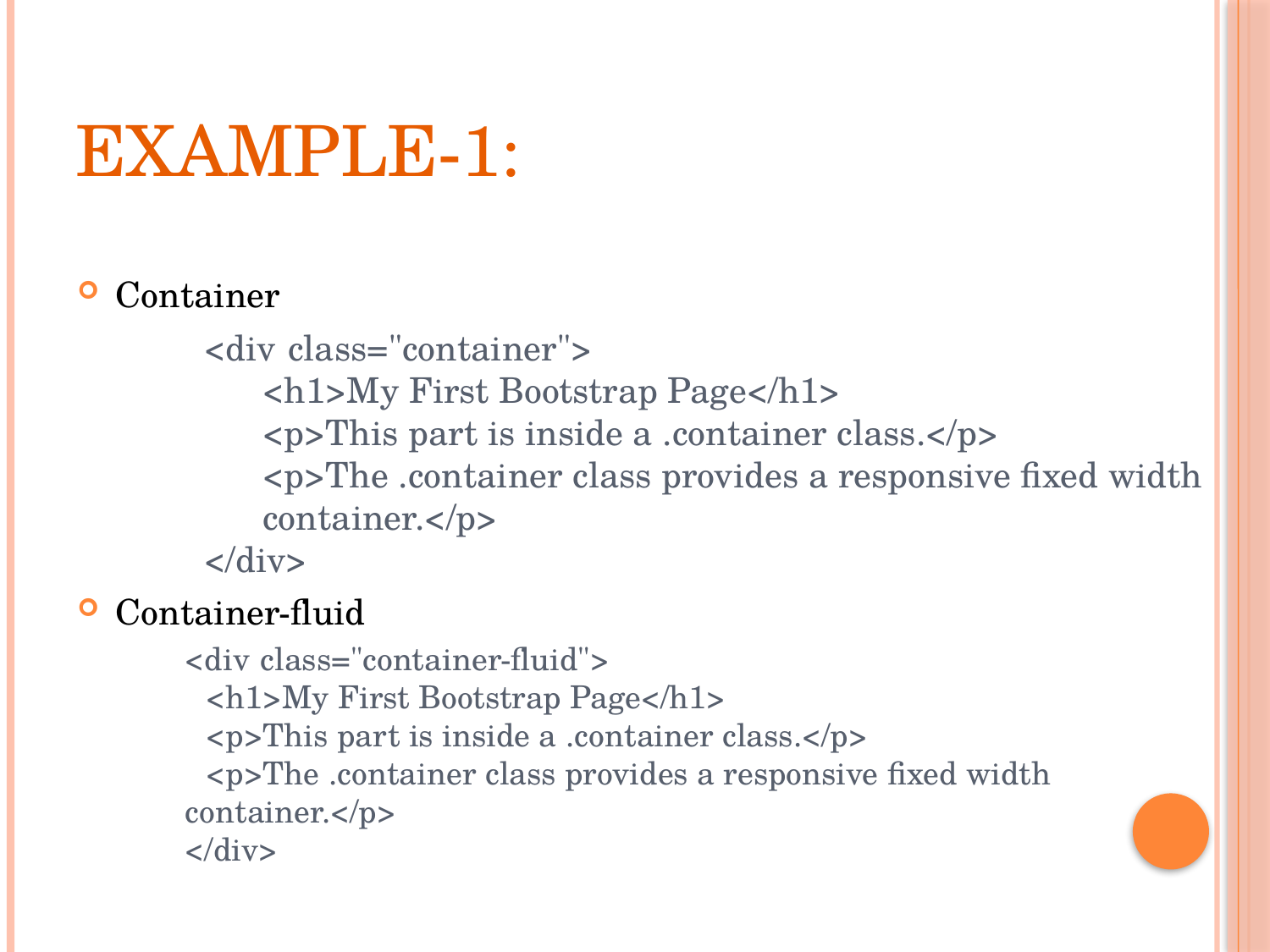

# Example-1:
Container
	<div class="container">
  	      <h1>My First Bootstrap Page</h1>
  	      <p>This part is inside a .container class.</p>
  	      <p>The .container class provides a responsive fixed width 	        	      container.</p>
	</div>
Container-fluid
<div class="container-fluid">
  <h1>My First Bootstrap Page</h1>
  <p>This part is inside a .container class.</p>
  <p>The .container class provides a responsive fixed width container.</p>
</div>